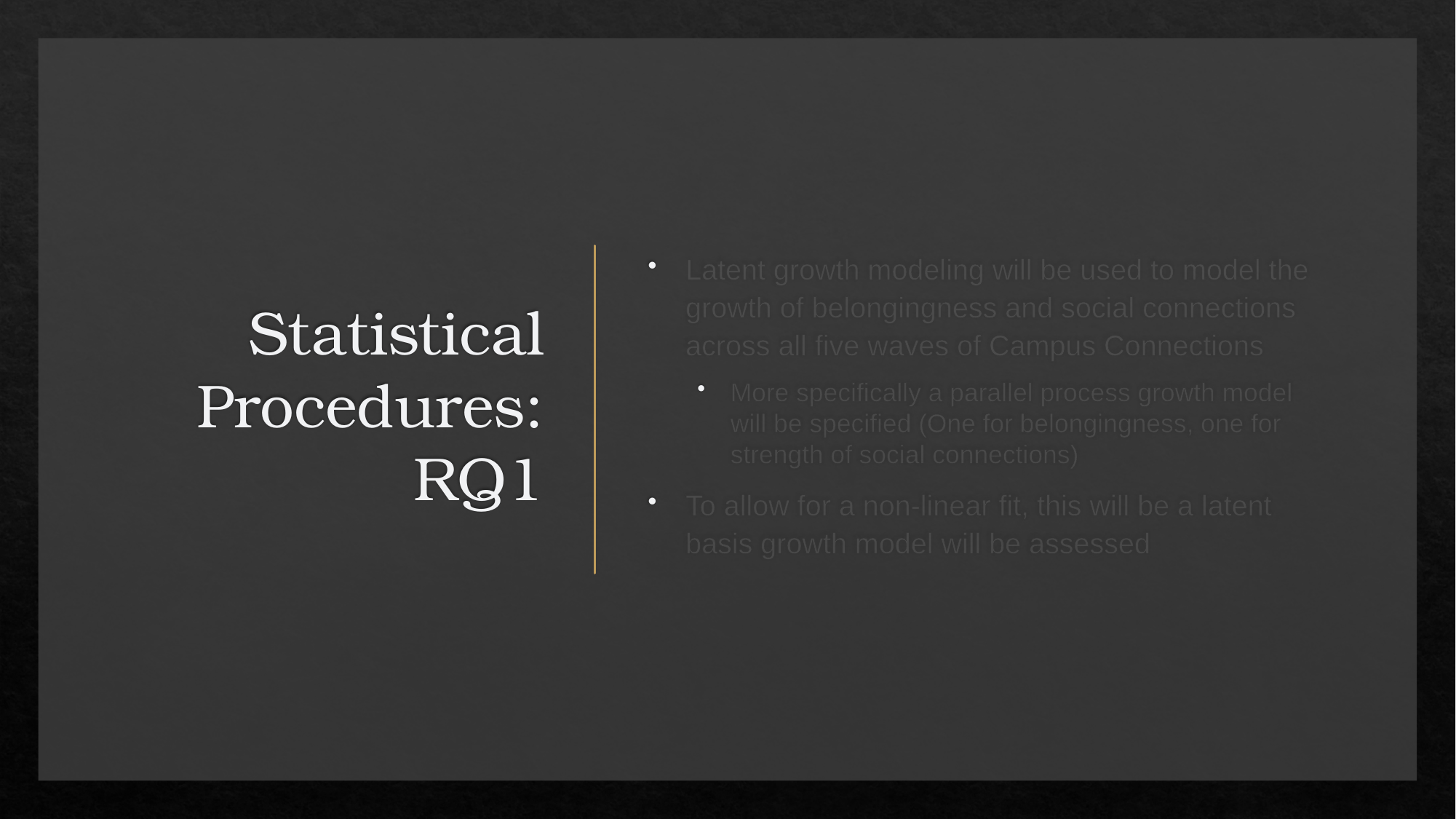

# Statistical Procedures: RQ1
Latent growth modeling will be used to model the growth of belongingness and social connections across all five waves of Campus Connections
More specifically a parallel process growth model will be specified (One for belongingness, one for strength of social connections)
To allow for a non-linear fit, this will be a latent basis growth model will be assessed